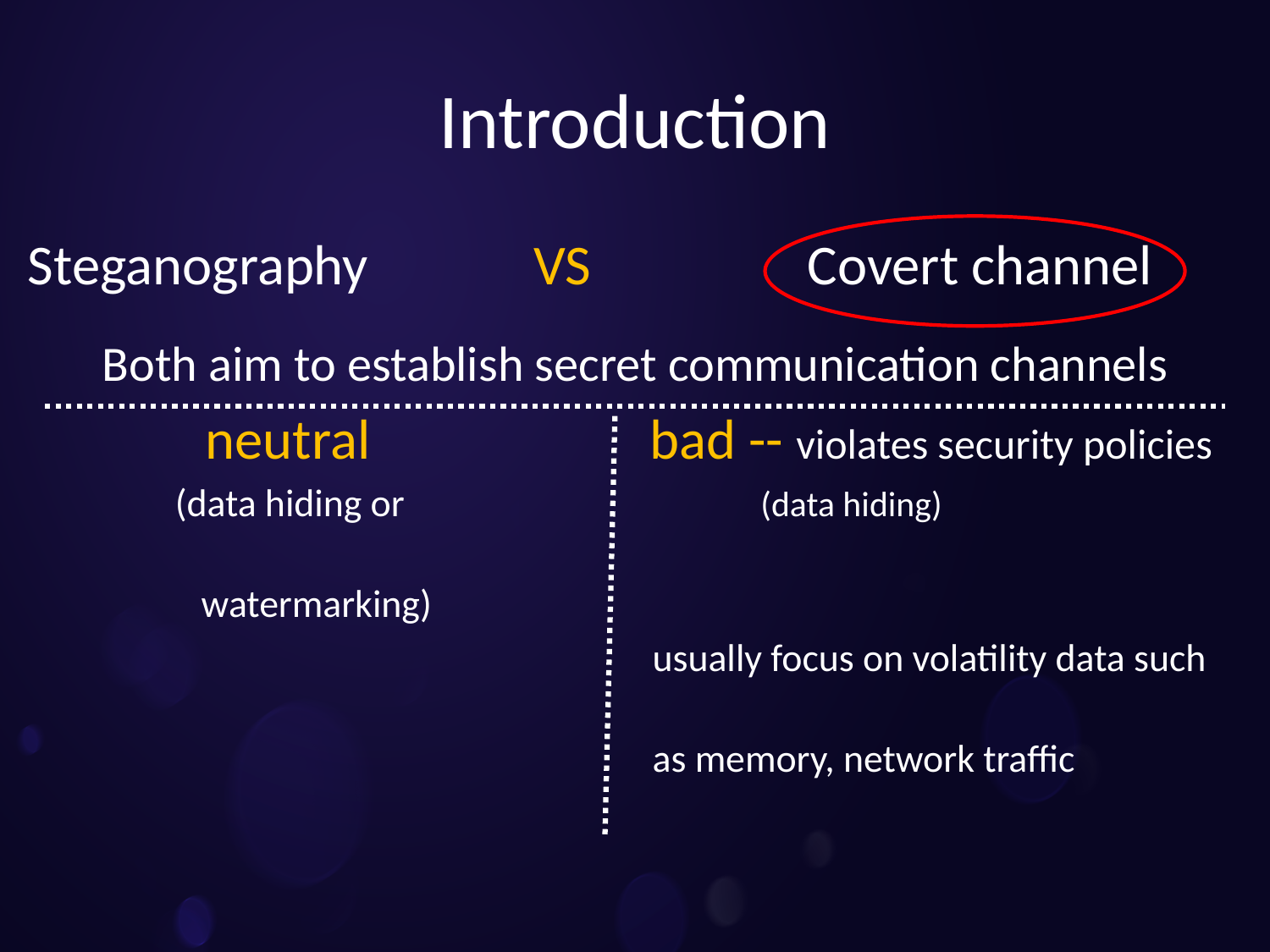

# Introduction

Steganography             VS                 Covert channel

Both aim to establish secret communication channels
              neutral                      bad -- violates security policies
                 (data hiding or                                         (data hiding)
                    watermarking)
                                                                        usually focus on volatility data such
                                                                        as memory, network traffic